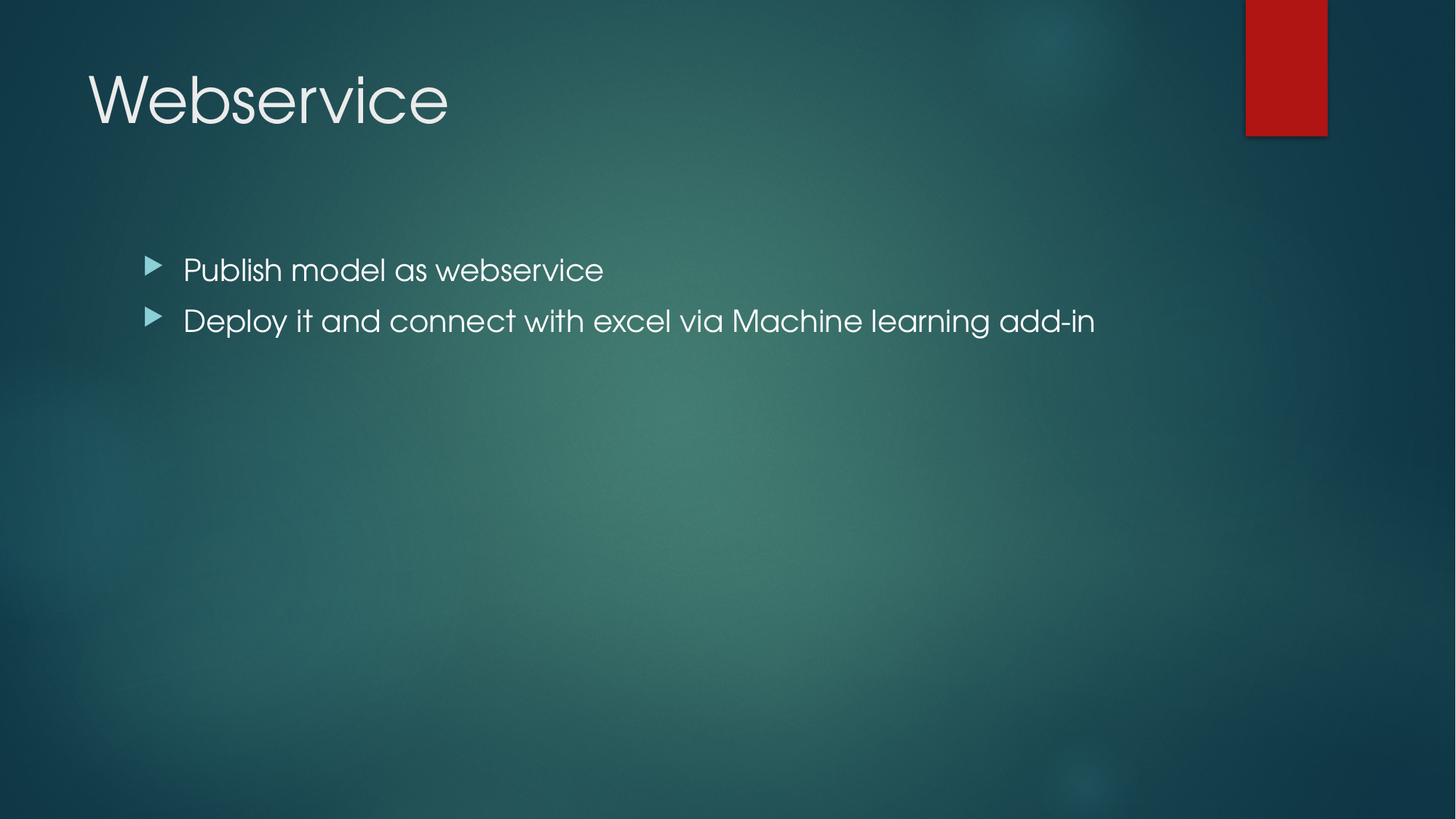

# Webservice
Publish model as webservice
Deploy it and connect with excel via Machine learning add-in